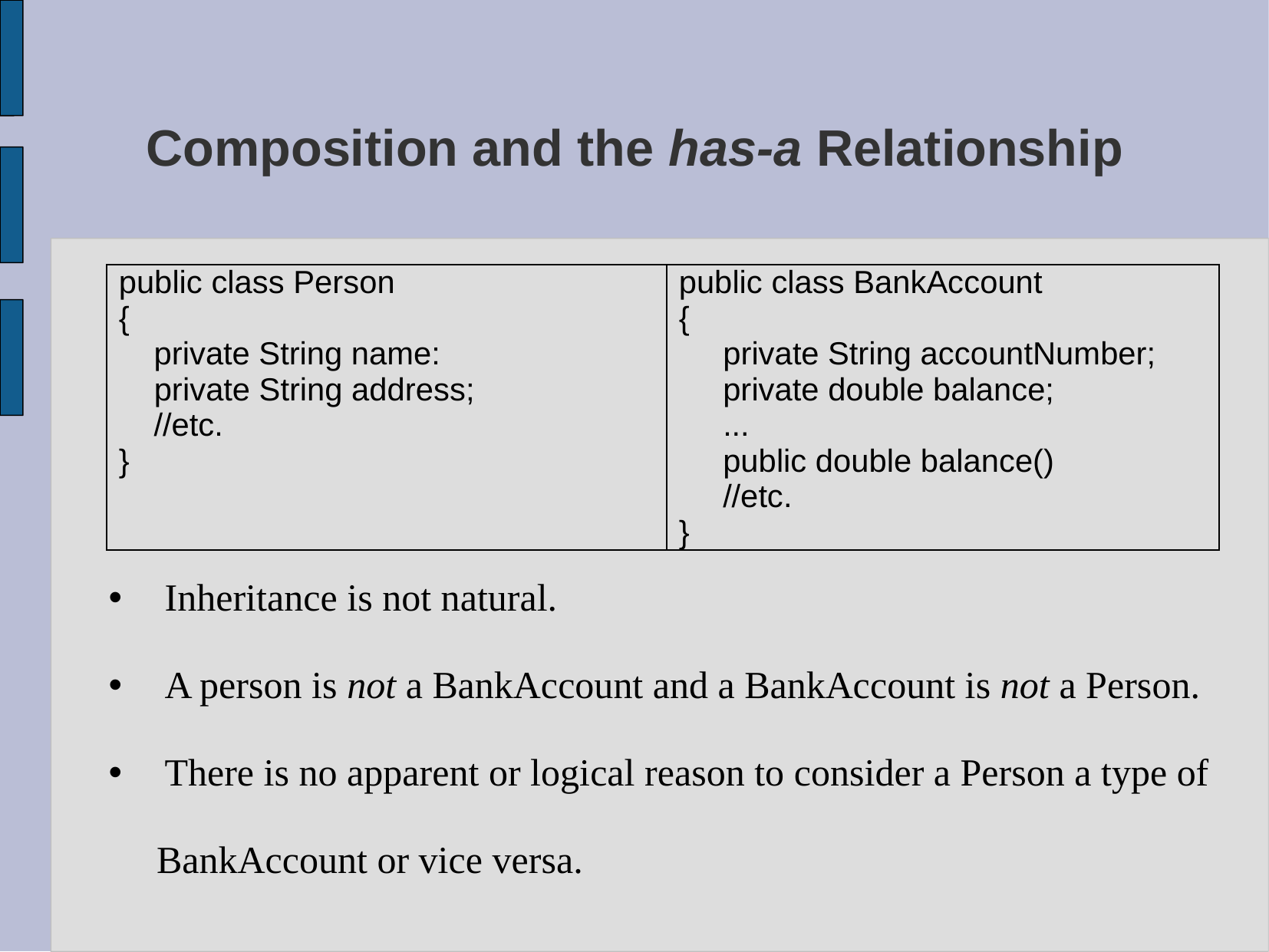

# Composition and the has-a Relationship

   Inheritance is not natural.

   A person is not a BankAccount and a BankAccount is not a Person.

   There is no apparent or logical reason to consider a Person a type of
     BankAccount or vice versa.
| public class Person { private String name: private String address; //etc. } | public class BankAccount { private String accountNumber; private double balance; ... public double balance() //etc. } |
| --- | --- |